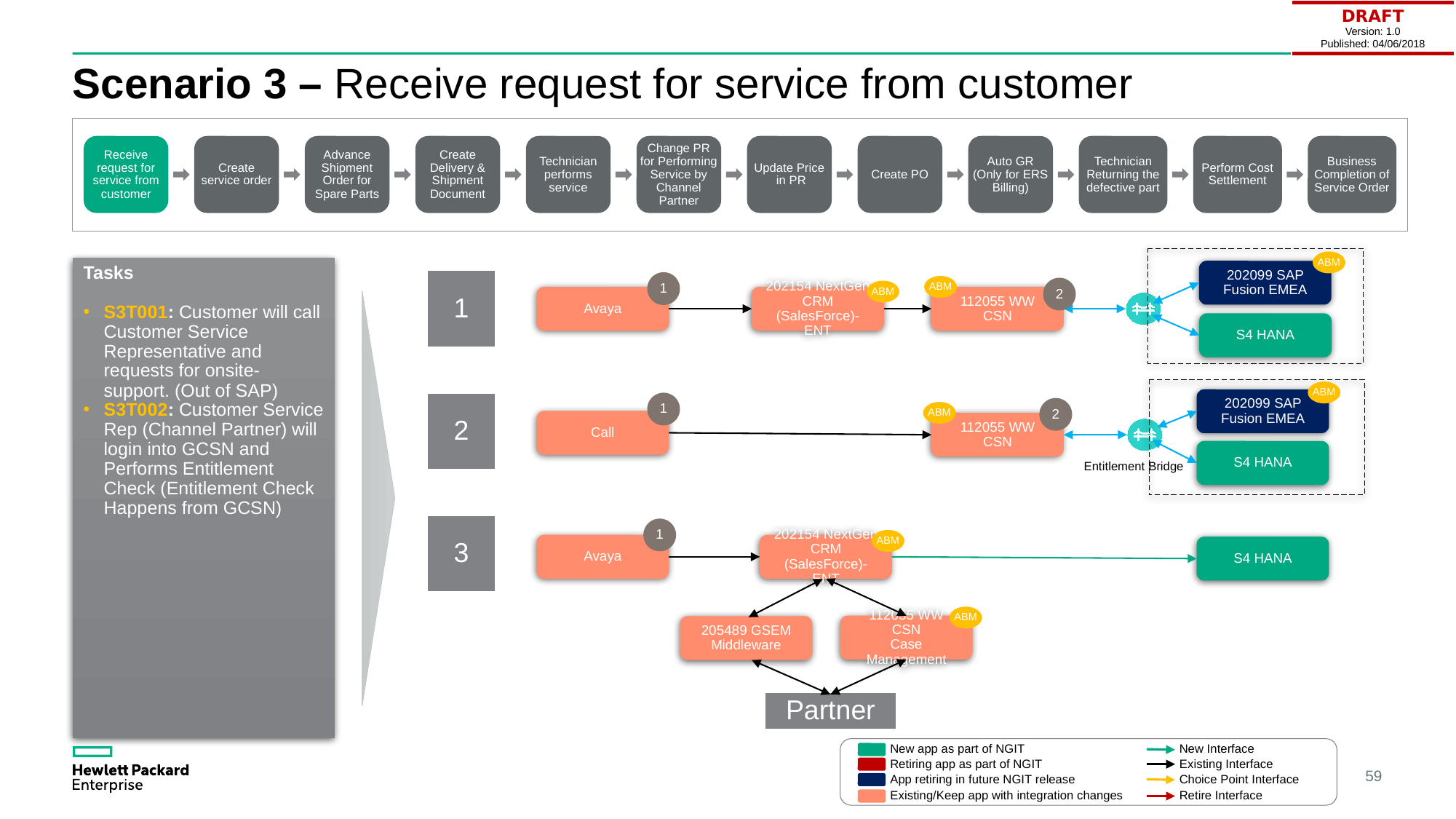

| DRAFT Version: 1.0 Published: 04/06/2018 |
| --- |
# Scenario 3 – Receive request for service from customer

Receive request for service from customer
Create service order
Advance Shipment Order for Spare Parts
Create Delivery & Shipment Document
Technician performs service
Change PR for Performing Service by Channel Partner
Update Price
 in PR
Create PO
Auto GR (Only for ERS Billing)
Technician Returning the defective part
Perform Cost Settlement
Business Completion of Service Order

ABM
Tasks

S3T001: Customer will call Customer Service Representative and requests for onsite-support. (Out of SAP)
S3T002: Customer Service Rep (Channel Partner) will login into GCSN and  Performs Entitlement Check (Entitlement Check Happens from GCSN)

202099 SAP Fusion EMEA
1
1
ABM
2
ABM
Avaya
202154 NextGen CRM (SalesForce)-ENT
112055 WW CSN

S4 HANA

ABM
202099 SAP Fusion EMEA
1
2
2
ABM
Call
112055 WW CSN

S4 HANA
Entitlement Bridge

3
1
ABM
Avaya
202154 NextGen CRM (SalesForce)-ENT
S4 HANA
ABM
112055 WW CSN
Case Management
205489 GSEM
Middleware
Partner

New Interface
New app as part of NGIT

Retiring app as part of NGIT
Existing Interface

App retiring in future NGIT release
Choice Point Interface

Existing/Keep app with integration changes
Retire Interface

59